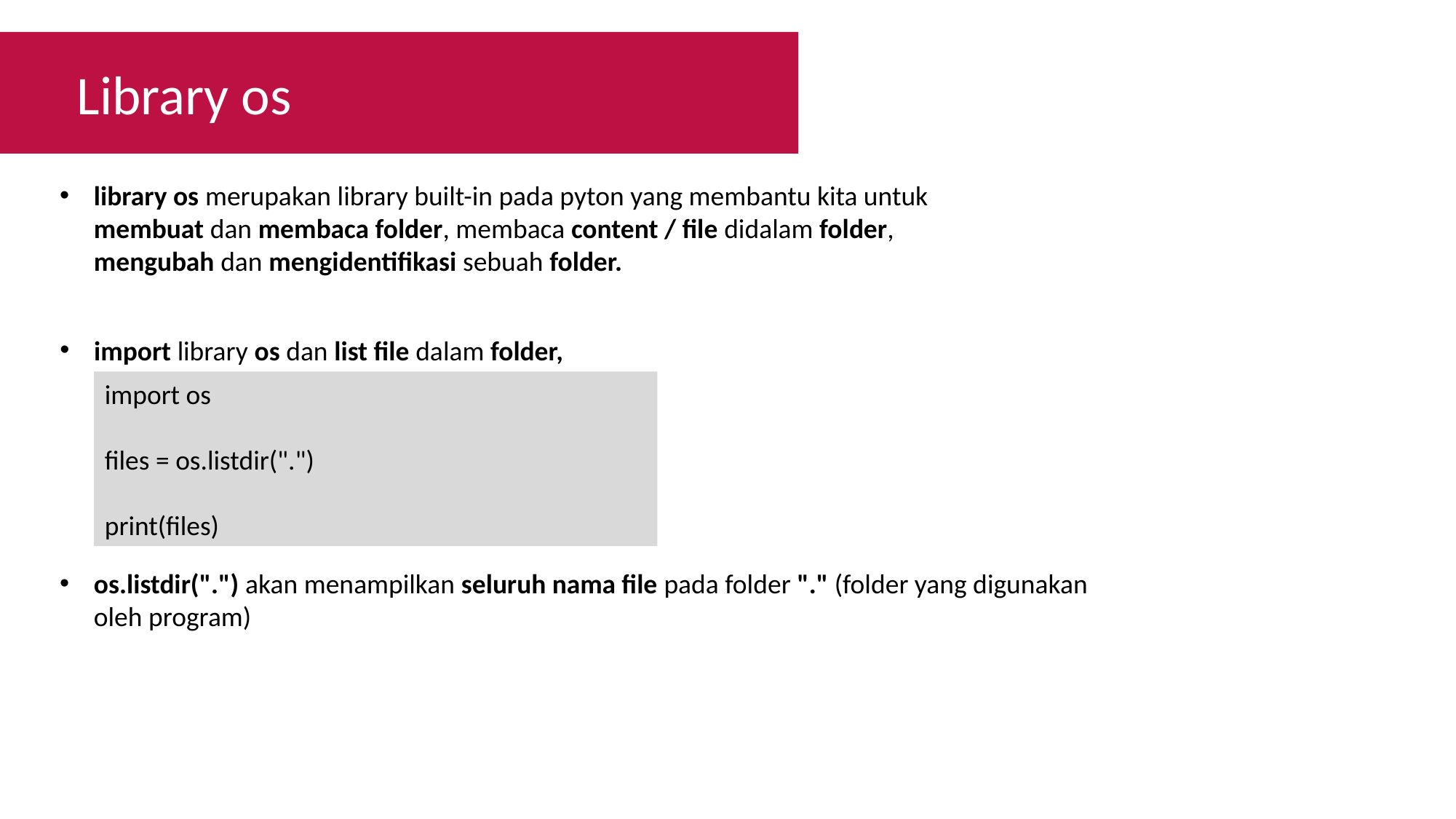

Library os
library os merupakan library built-in pada pyton yang membantu kita untuk membuat dan membaca folder, membaca content / file didalam folder, mengubah dan mengidentifikasi sebuah folder.
import library os dan list file dalam folder,
import os

files = os.listdir(".")

print(files)
os.listdir(".") akan menampilkan seluruh nama file pada folder "." (folder yang digunakan oleh program)